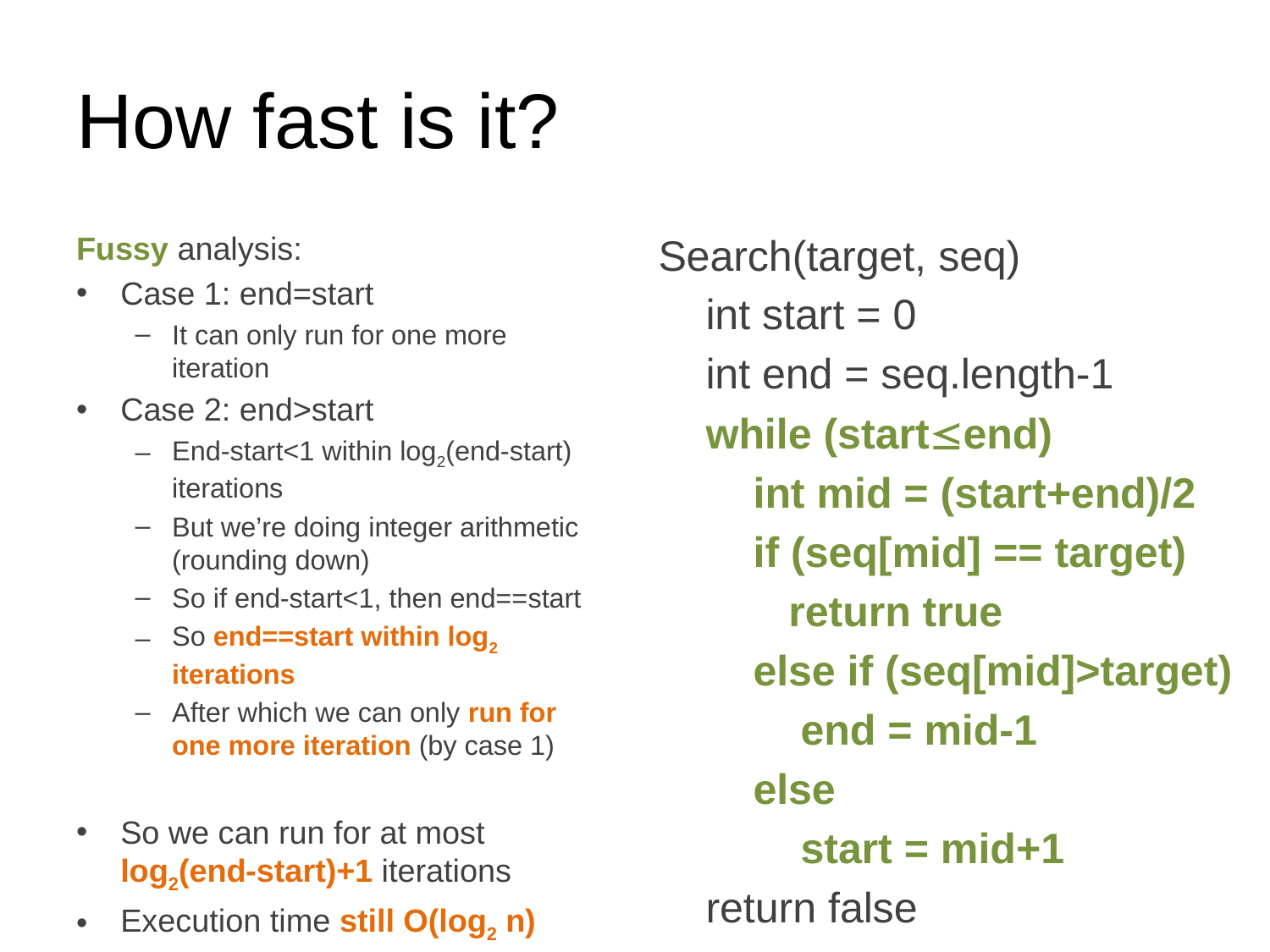

# How fast is it?
Fussy analysis:
Case 1: end=start
It can only run for one more iteration
Case 2: end>start
End-start<1 within log2(end-start) iterations
But we’re doing integer arithmetic (rounding down)
So if end-start<1, then end==start
So end==start within log2 iterations
After which we can only run for one more iteration (by case 1)

So we can run for at most log2(end-start)+1 iterations
Execution time still O(log2 n)
Search(target, seq)
    int start = 0
    int end = seq.length-1
    while (start≤end)
        int mid = (start+end)/2
        if (seq[mid] == target)
           return true
        else if (seq[mid]>target)
            end = mid-1
        else
            start = mid+1
    return false